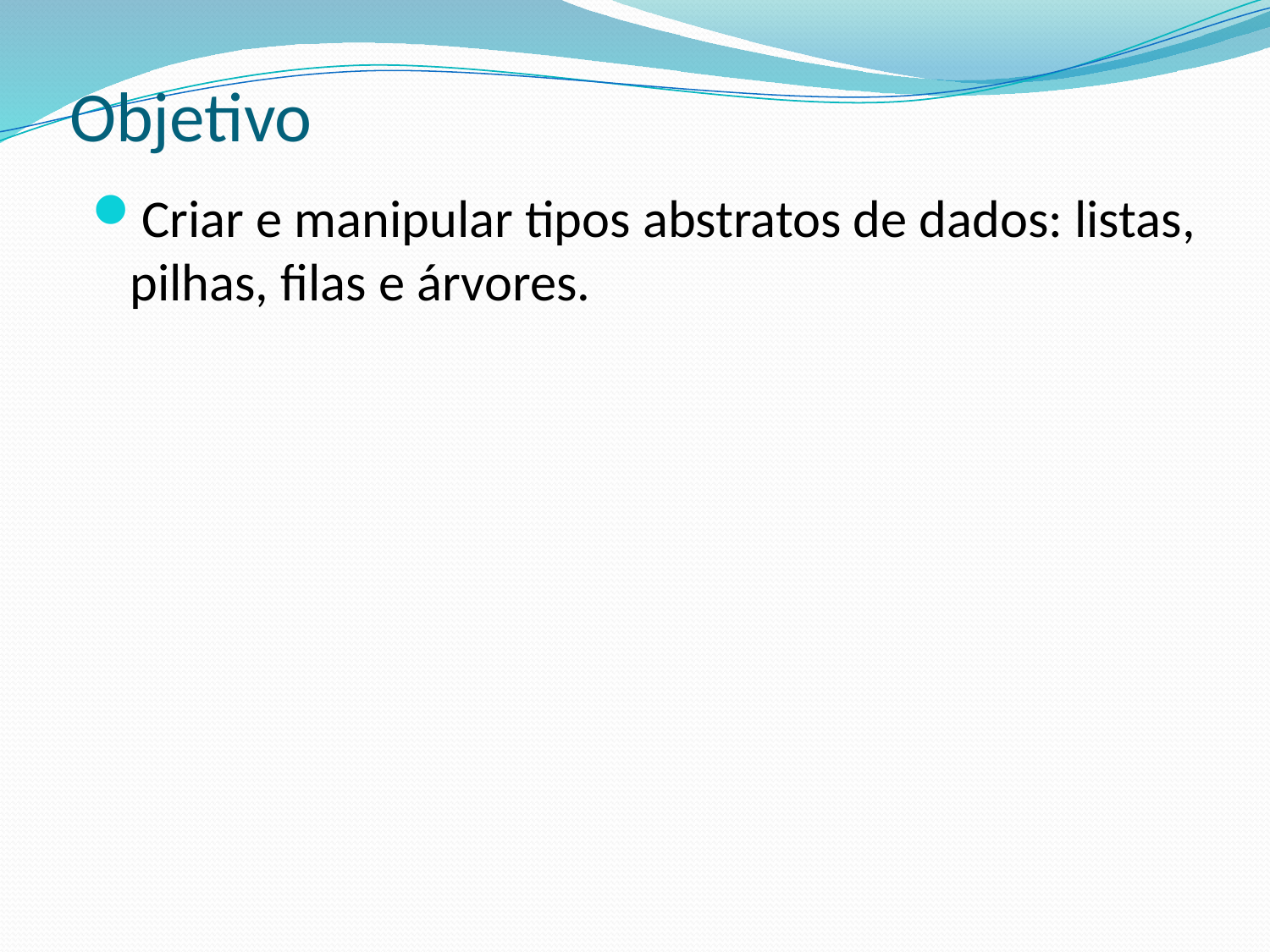

# Objetivo
Criar e manipular tipos abstratos de dados: listas, pilhas, filas e árvores.